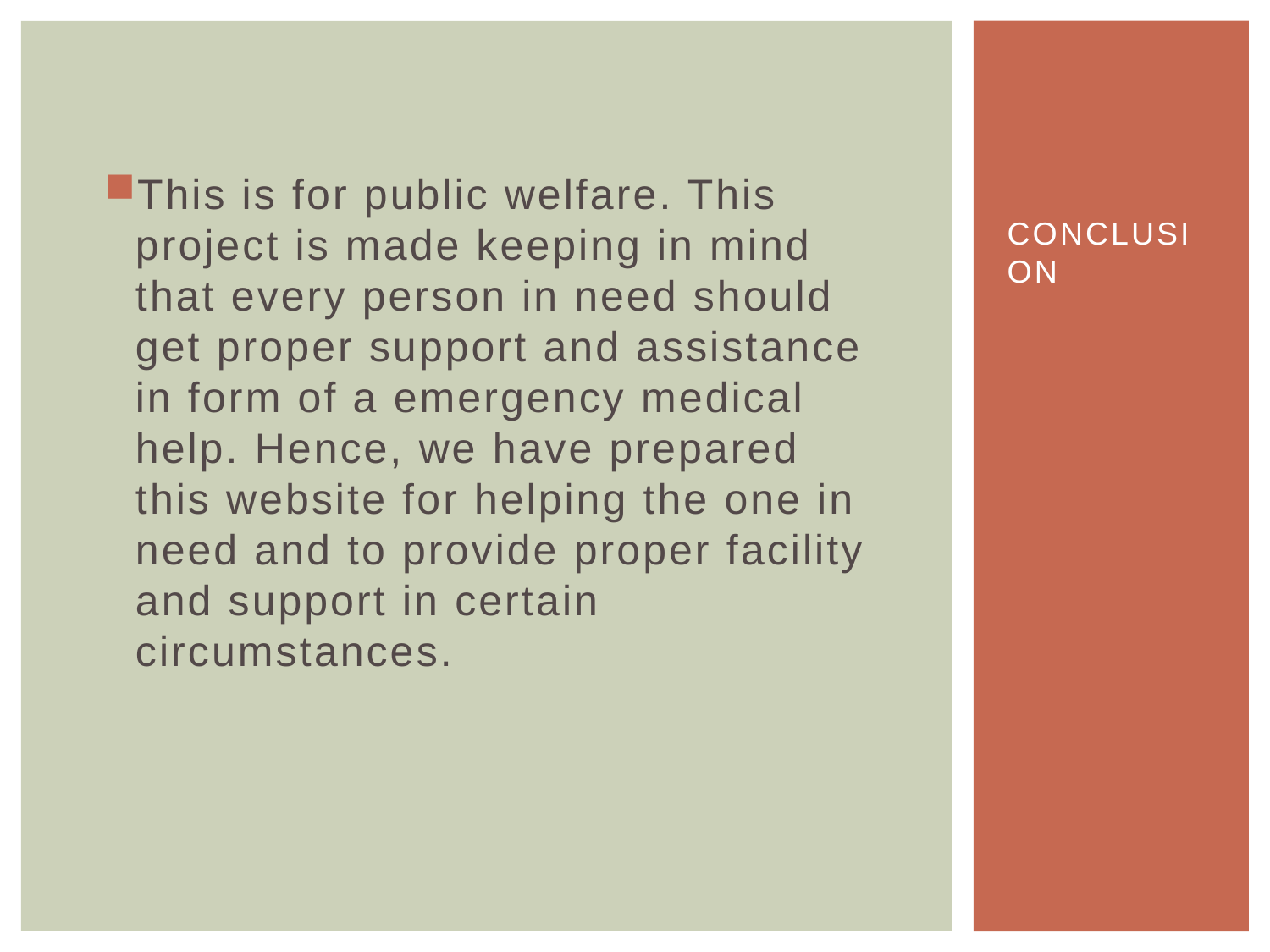

This is for public welfare. This project is made keeping in mind that every person in need should get proper support and assistance in form of a emergency medical help. Hence, we have prepared this website for helping the one in need and to provide proper facility and support in certain circumstances.

# Conclusion